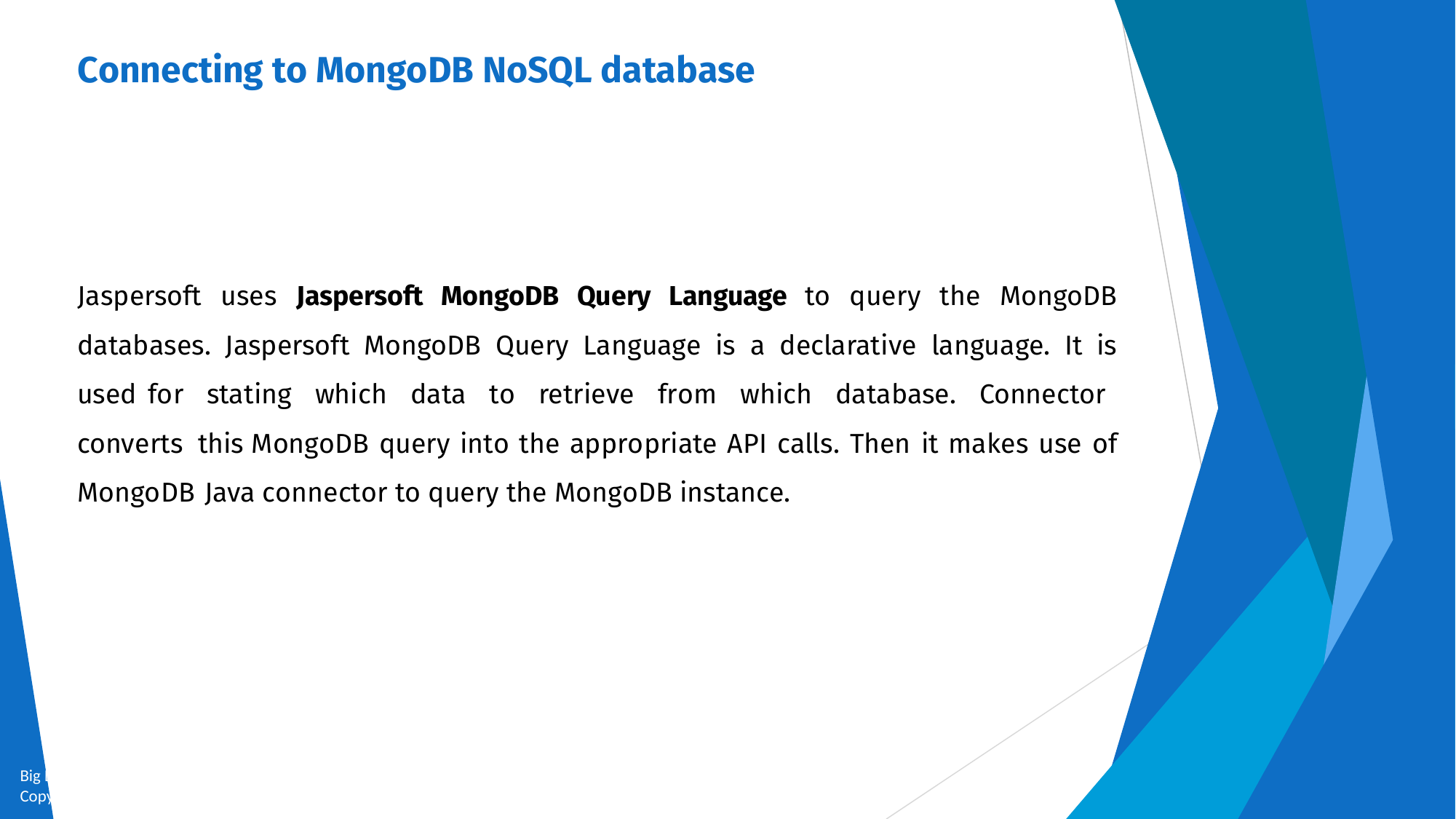

# Connecting to MongoDB NoSQL database
Jaspersoft  uses  Jaspersoft  MongoDB  Query  Language  to  query  the  MongoDB databases. Jaspersoft MongoDB Query Language is a declarative language. It is used for  stating  which  data  to  retrieve  from  which  database.  Connector  converts  this MongoDB query into the appropriate API calls. Then it makes use of MongoDB Java connector to query the MongoDB instance.
Big Data and Analytics by Seema Acharya and Subhashini Chellappan
Copyright 2015, WILEY INDIA PVT. LTD.